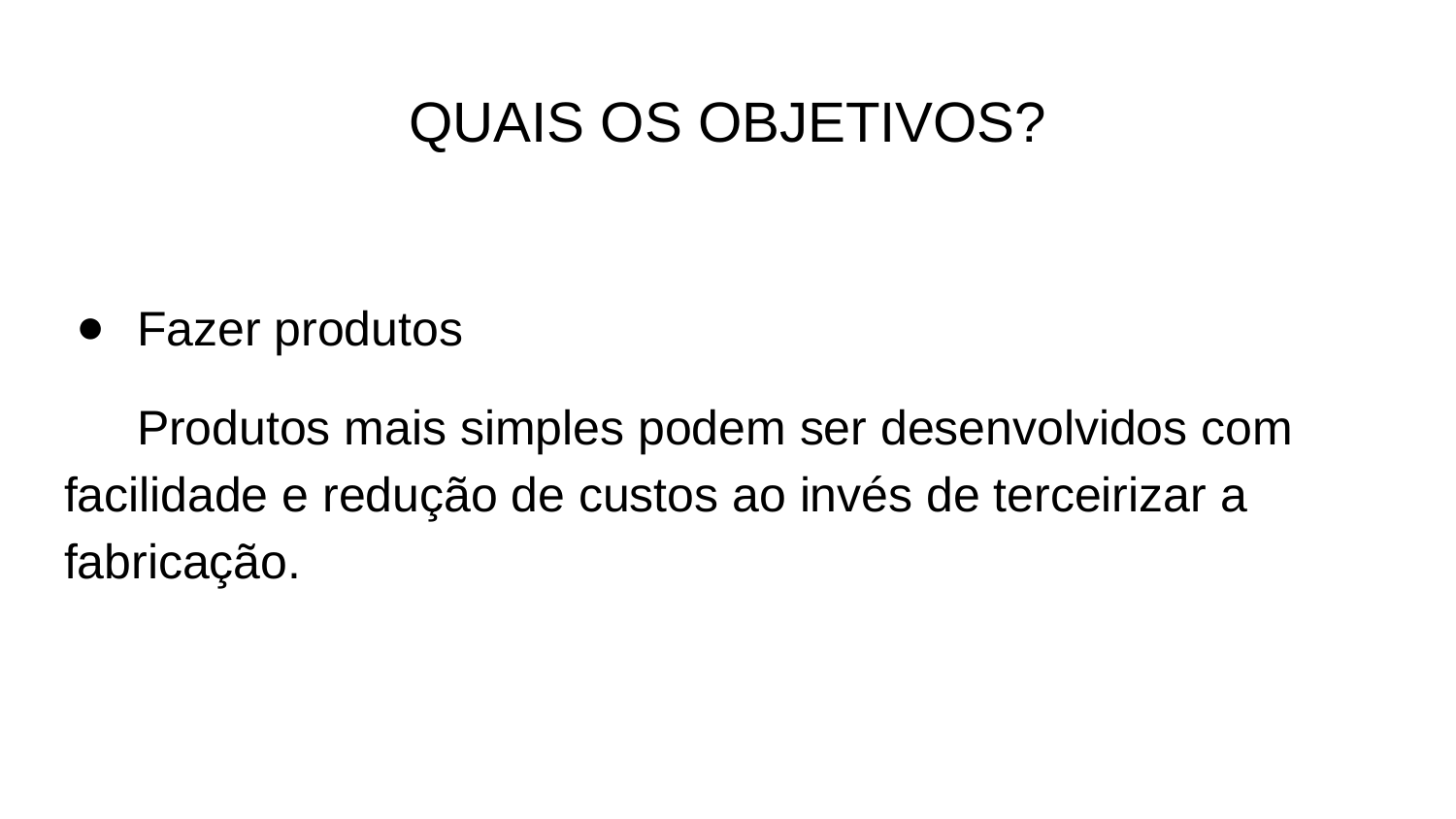

# QUAIS OS OBJETIVOS?

Fazer produtos
Produtos mais simples podem ser desenvolvidos com facilidade e redução de custos ao invés de terceirizar a fabricação.